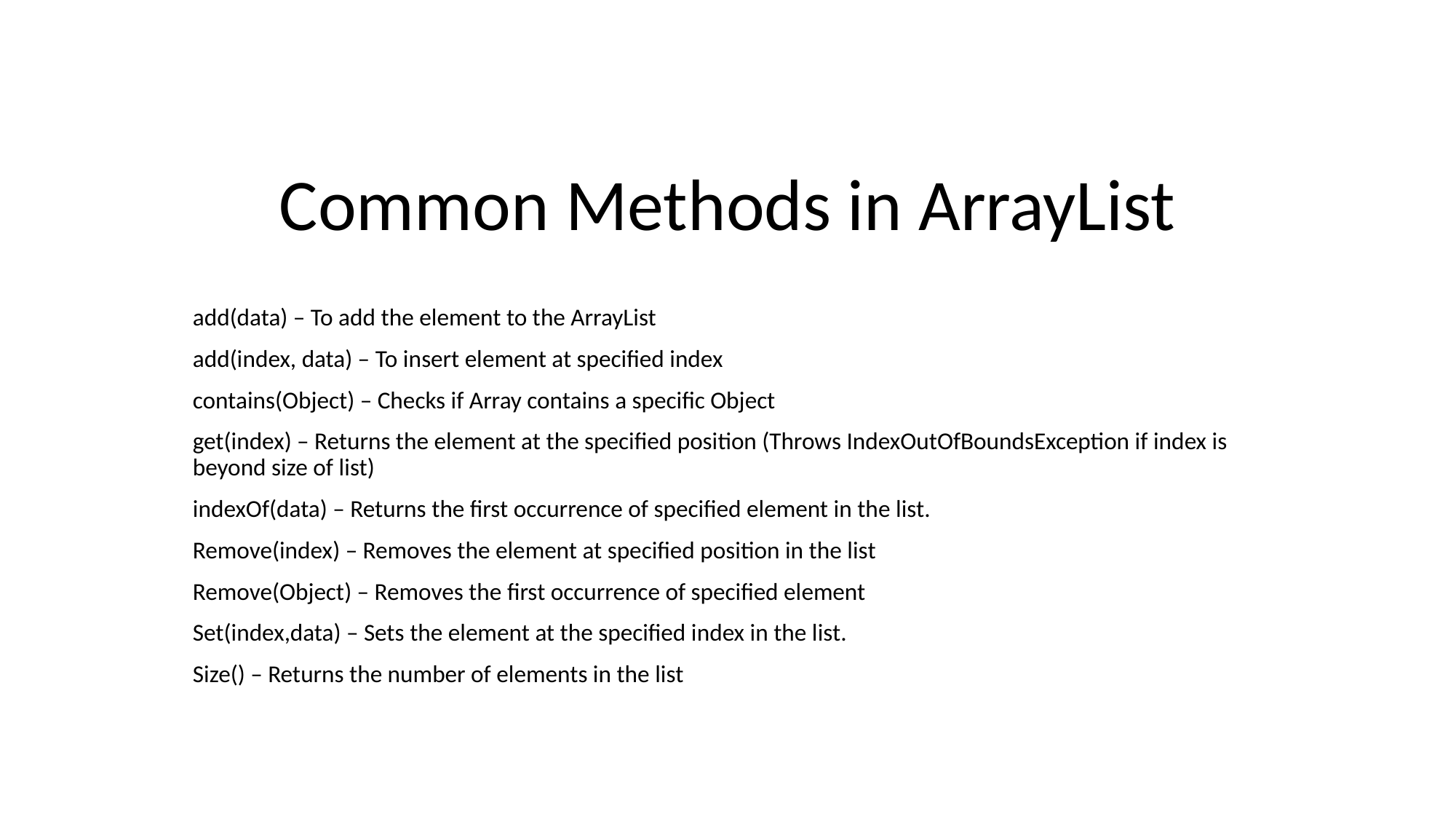

# Common Methods in ArrayList
add(data) – To add the element to the ArrayList
add(index, data) – To insert element at specified index
contains(Object) – Checks if Array contains a specific Object
get(index) – Returns the element at the specified position (Throws IndexOutOfBoundsException if index is beyond size of list)
indexOf(data) – Returns the first occurrence of specified element in the list.
Remove(index) – Removes the element at specified position in the list
Remove(Object) – Removes the first occurrence of specified element
Set(index,data) – Sets the element at the specified index in the list.
Size() – Returns the number of elements in the list